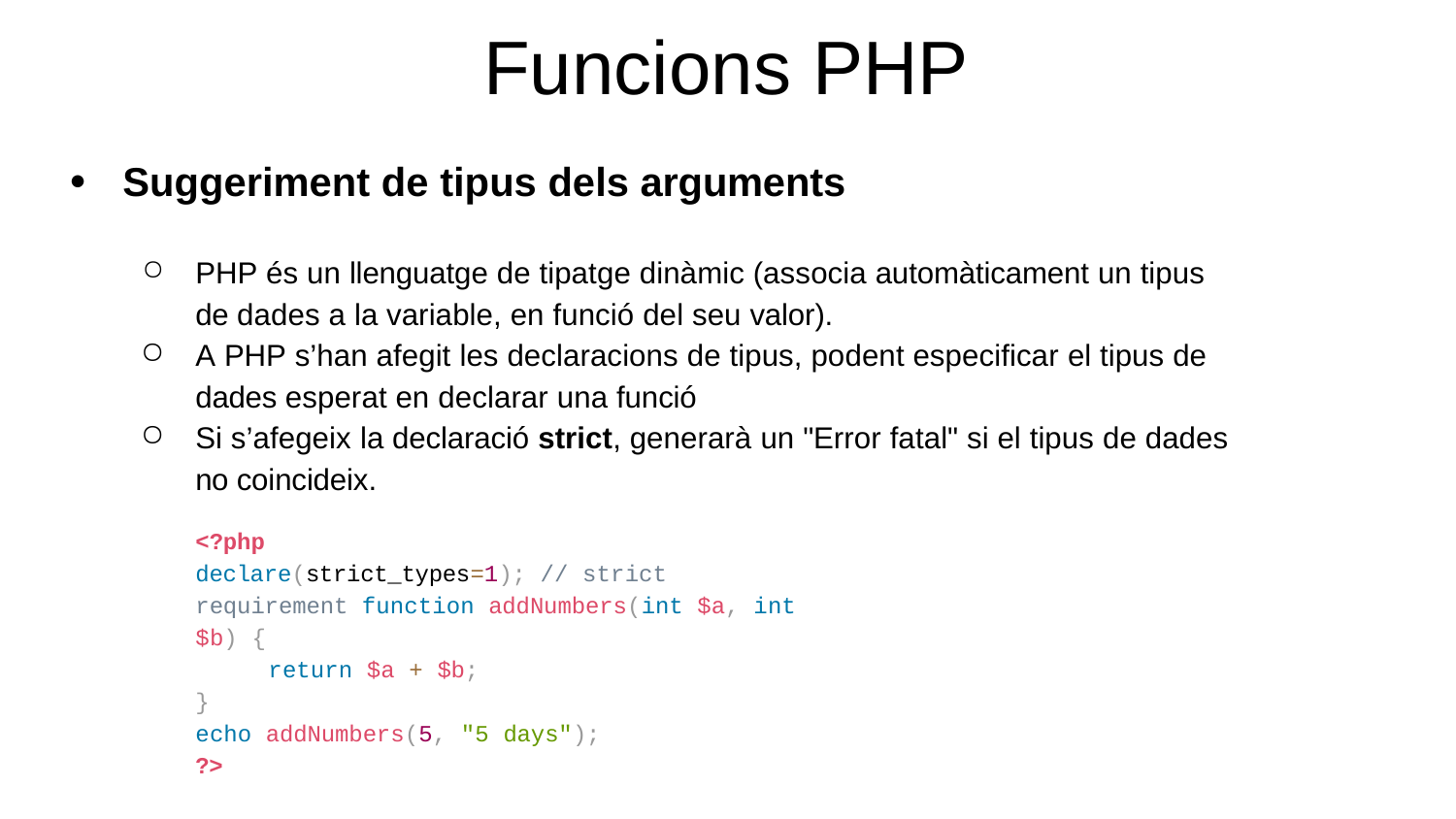

# Funcions PHP
Suggeriment de tipus dels arguments
PHP és un llenguatge de tipatge dinàmic (associa automàticament un tipus de dades a la variable, en funció del seu valor).
A PHP s’han afegit les declaracions de tipus, podent especificar el tipus de dades esperat en declarar una funció
Si s’afegeix la declaració strict, generarà un "Error fatal" si el tipus de dades no coincideix.
<?php
declare(strict_types=1); // strict requirement function addNumbers(int $a, int $b) {
return $a + $b;
}
echo addNumbers(5, "5 days");
?>